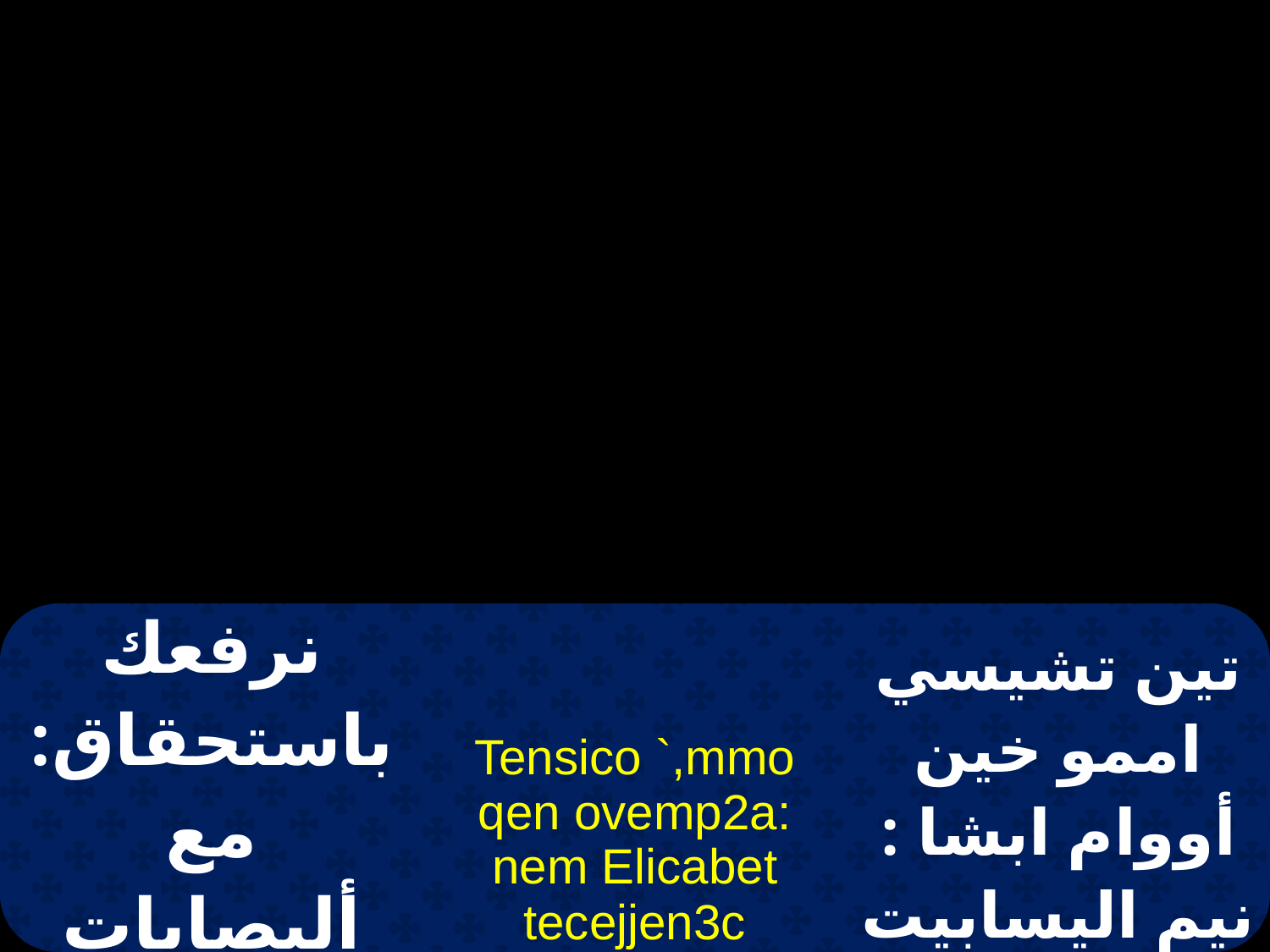

| نرفعك باستحقاق: مع أليصابات نسيبتك | Tensico `,mmo qen ovemp2a: nem Elicabet tecejjen3c | تين تشيسي اممو خين أووام ابشا : نيم اليسابيت تيسينجينيس |
| --- | --- | --- |